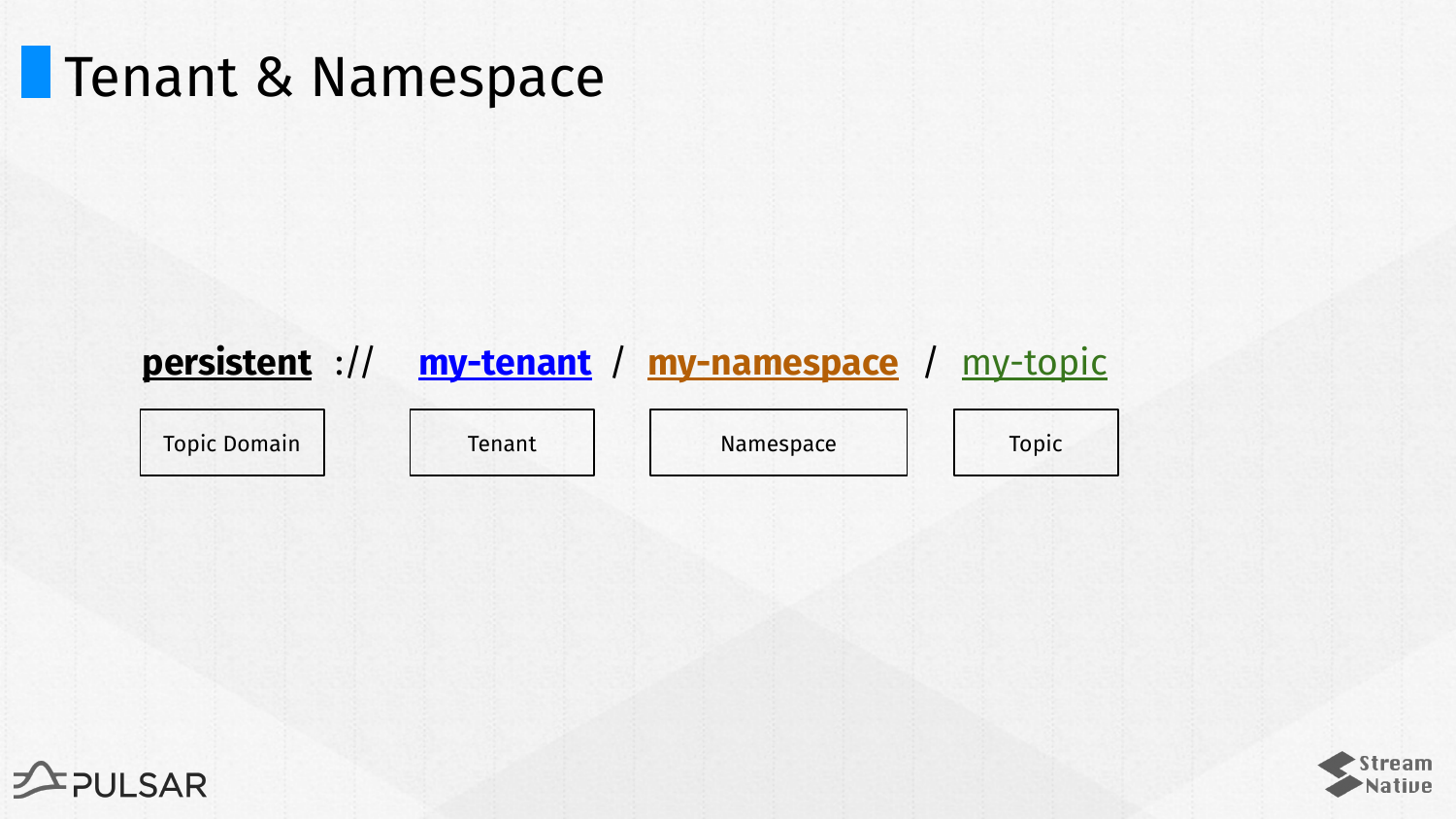

# Tenant & Namespace
persistent
://
my-tenant
/
my-namespace
/
my-topic
Topic Domain
Tenant
Namespace
Topic